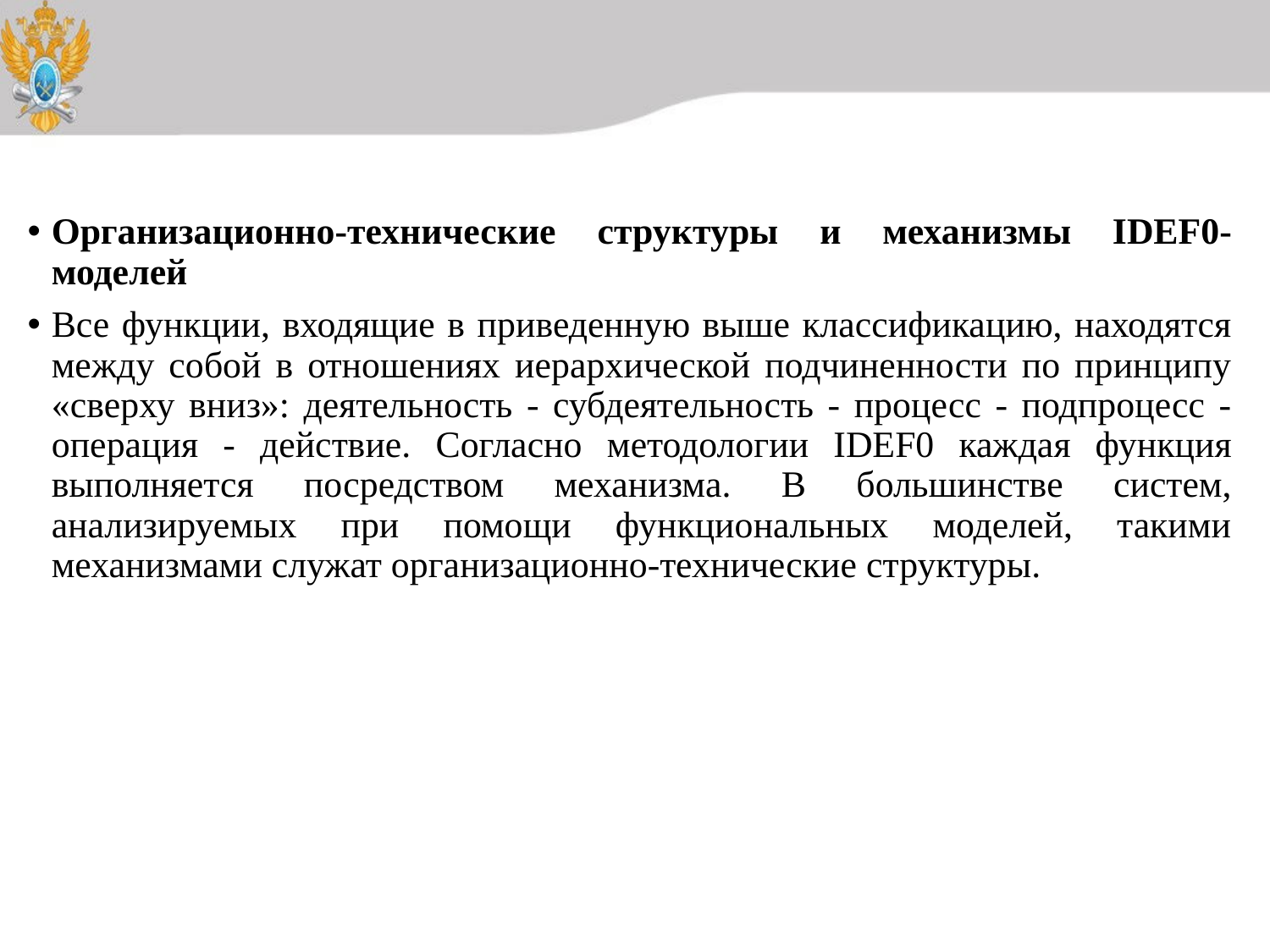

Организационно-технические структуры и механизмы IDEF0-моделей
Все функции, входящие в приведенную выше классификацию, находятся между собой в отношениях иерархической подчиненности по принципу «сверху вниз»: деятельность - субдеятельность - процесс - подпроцесс - операция - действие. Согласно методологии IDEF0 каждая функция выполняется посредством механизма. В большинстве систем, анализируемых при помощи функциональных моделей, такими механизмами служат организационно-технические структуры.